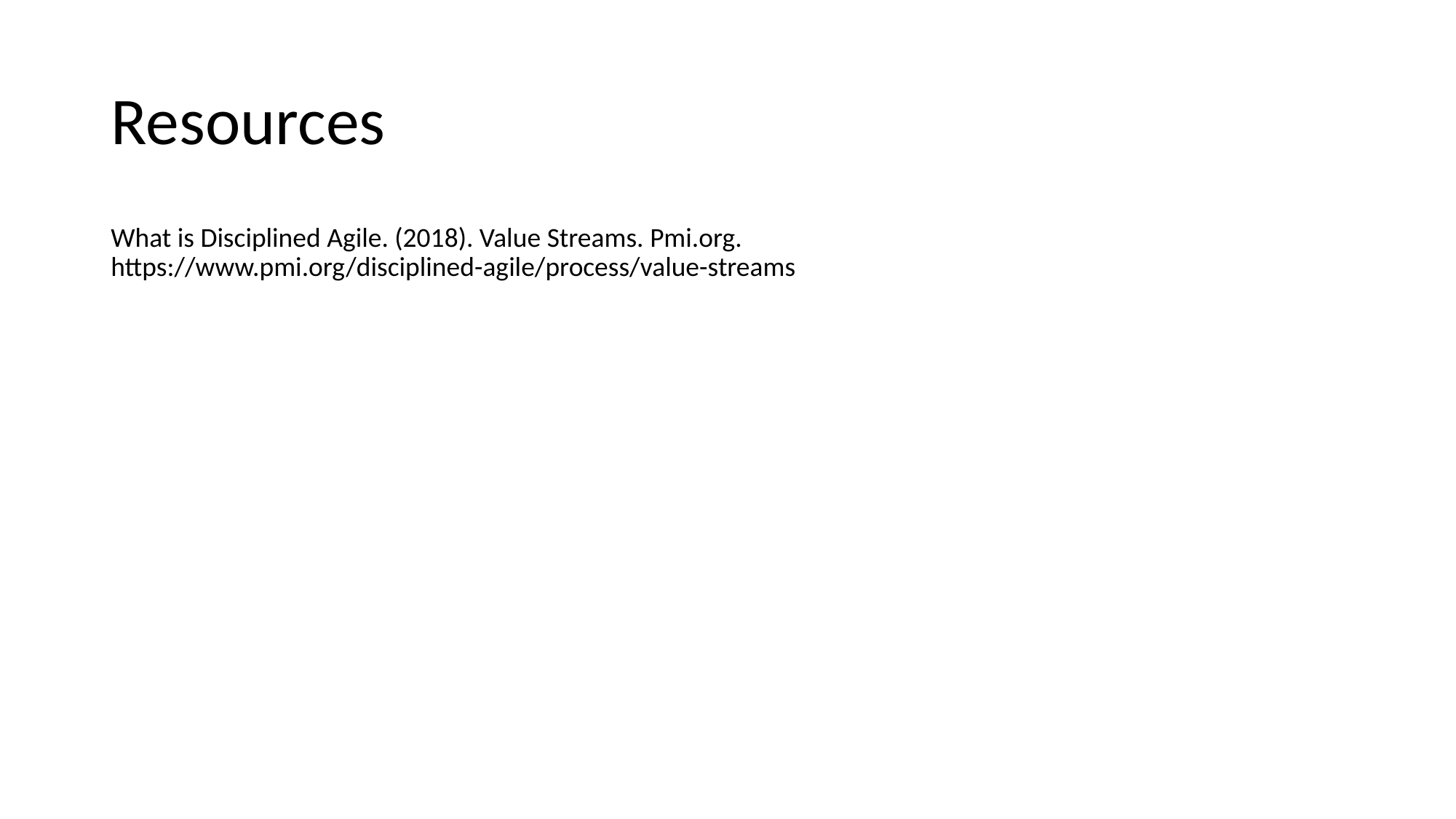

# Resources
What is Disciplined Agile. (2018). Value Streams. Pmi.org. https://www.pmi.org/disciplined-agile/process/value-streams

‌